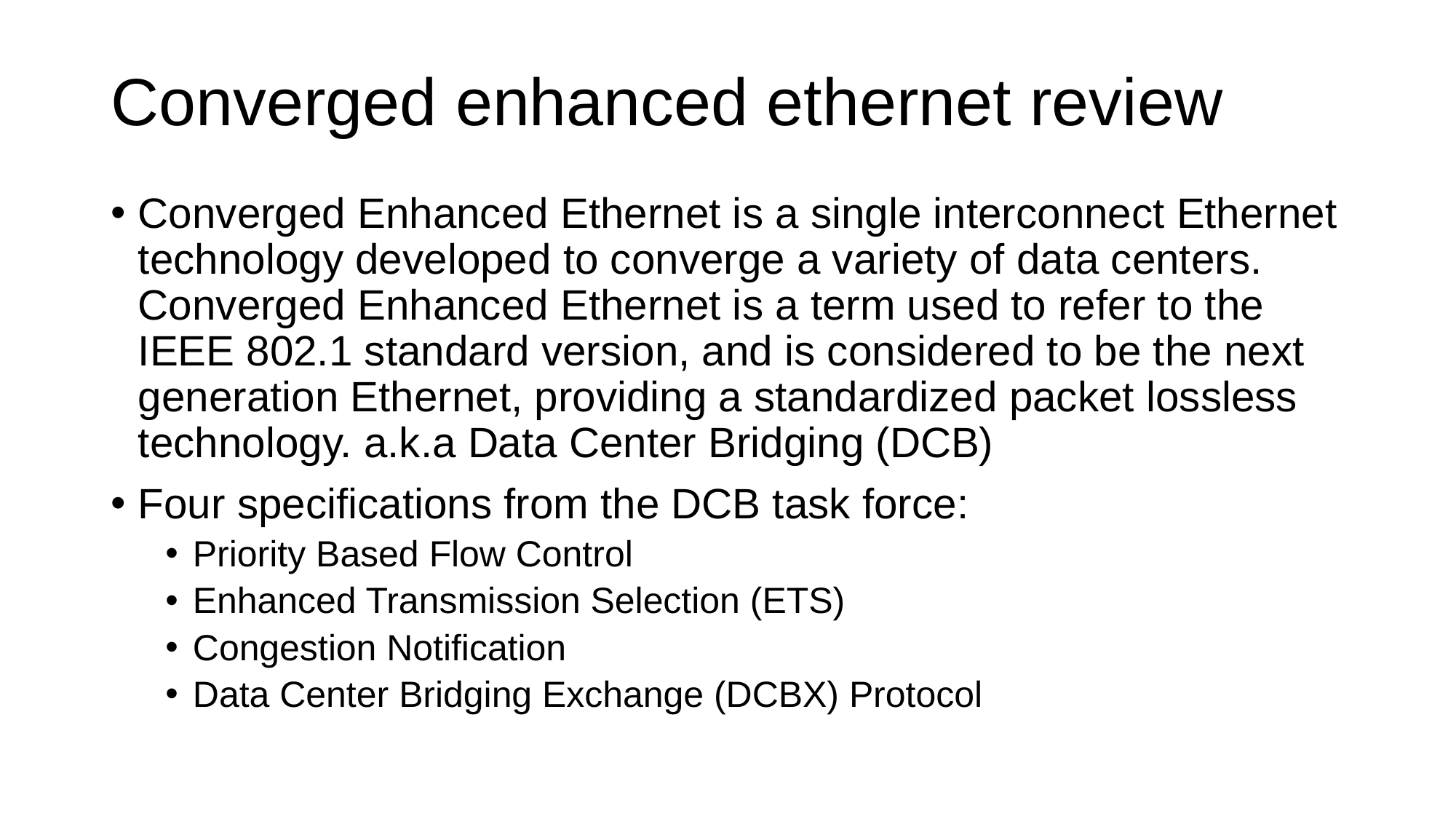

# Converged enhanced ethernet review
Converged Enhanced Ethernet is a single interconnect Ethernet technology developed to converge a variety of data centers. Converged Enhanced Ethernet is a term used to refer to the IEEE 802.1 standard version, and is considered to be the next generation Ethernet, providing a standardized packet lossless technology. a.k.a Data Center Bridging (DCB)
Four specifications from the DCB task force:
Priority Based Flow Control
Enhanced Transmission Selection (ETS)
Congestion Notification
Data Center Bridging Exchange (DCBX) Protocol